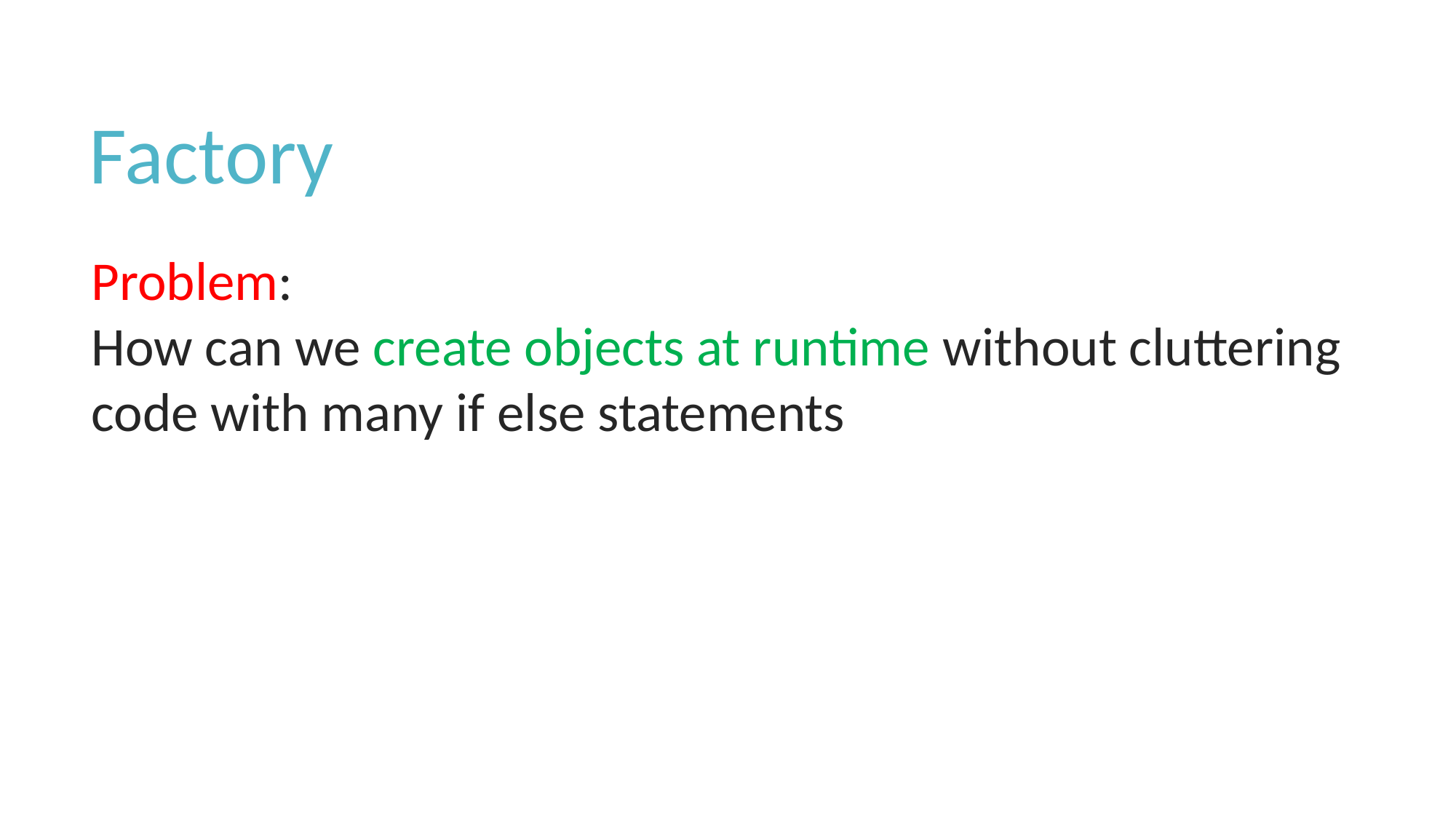

Factory
Problem:
How can we create objects at runtime without cluttering code with many if else statements